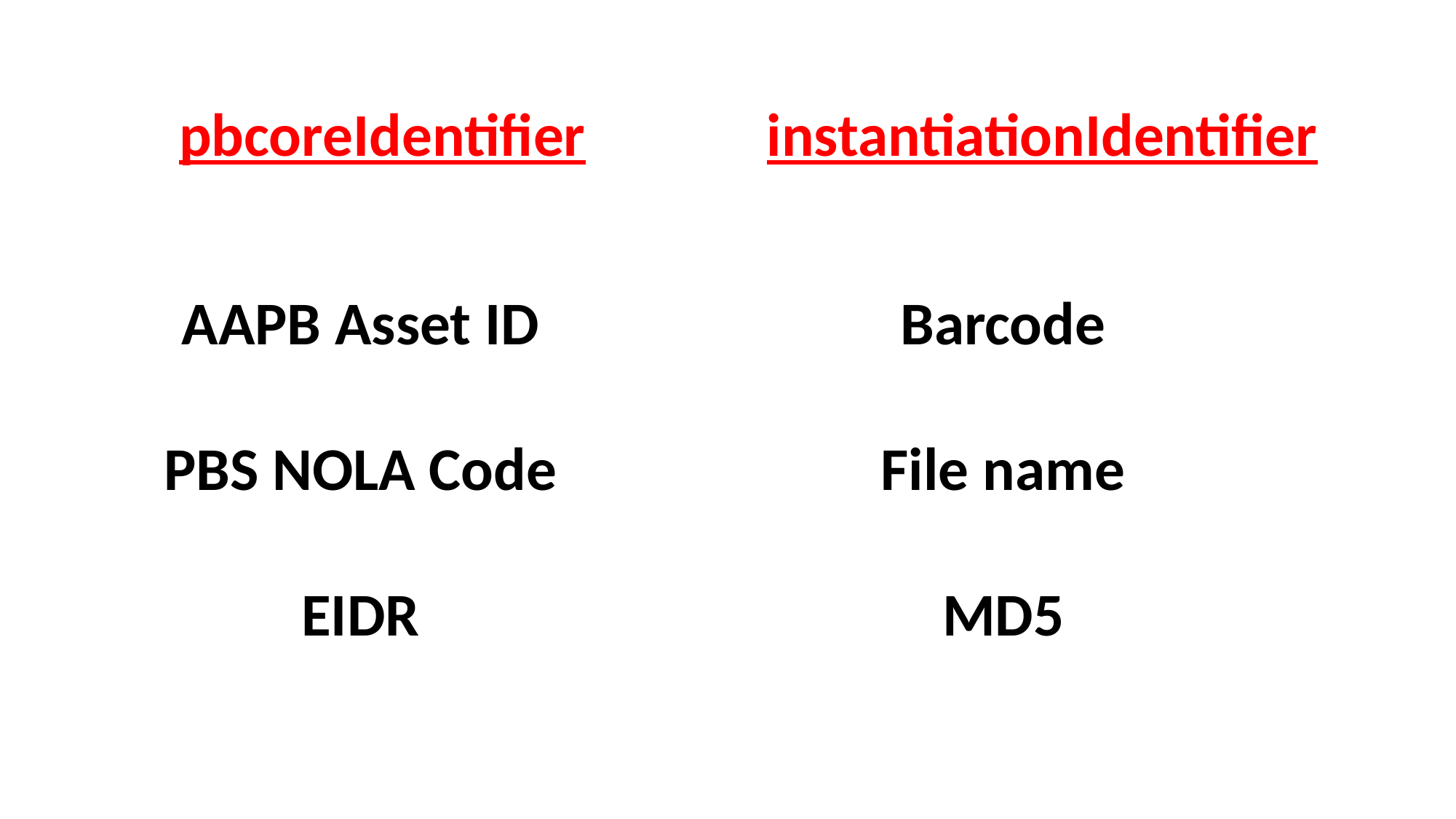

pbcoreIdentifier
instantiationIdentifier

AAPB Asset ID

PBS NOLA Code

EIDR

Barcode

File name

MD5